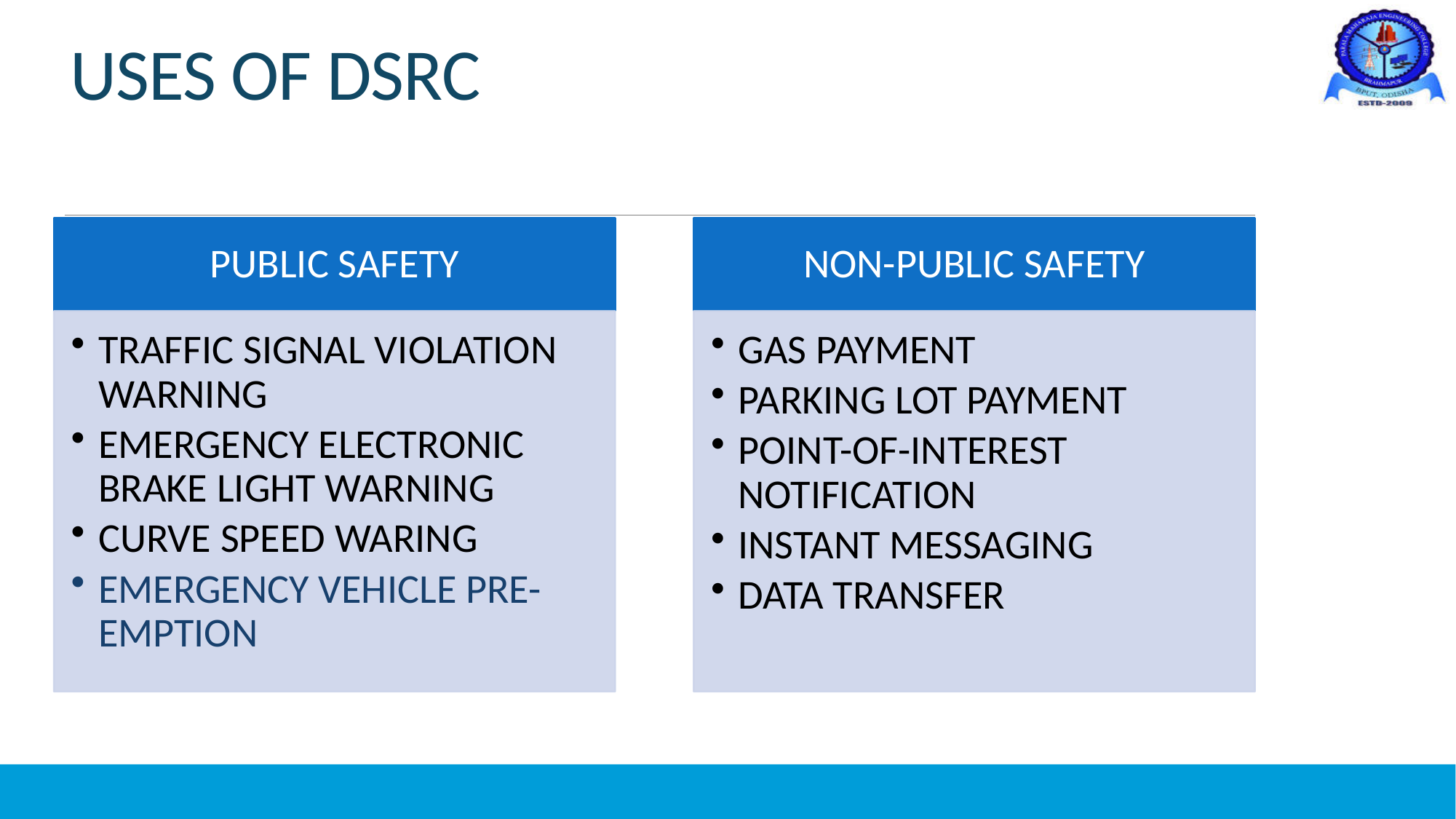

# USES OF DSRC
PUBLIC SAFETY
TRAFFIC SIGNAL VIOLATION WARNING
EMERGENCY ELECTRONIC BRAKE LIGHT WARNING
CURVE SPEED WARING
EMERGENCY VEHICLE PRE-EMPTION
NON-PUBLIC SAFETY
GAS PAYMENT
PARKING LOT PAYMENT
POINT-OF-INTEREST NOTIFICATION
INSTANT MESSAGING
DATA TRANSFER